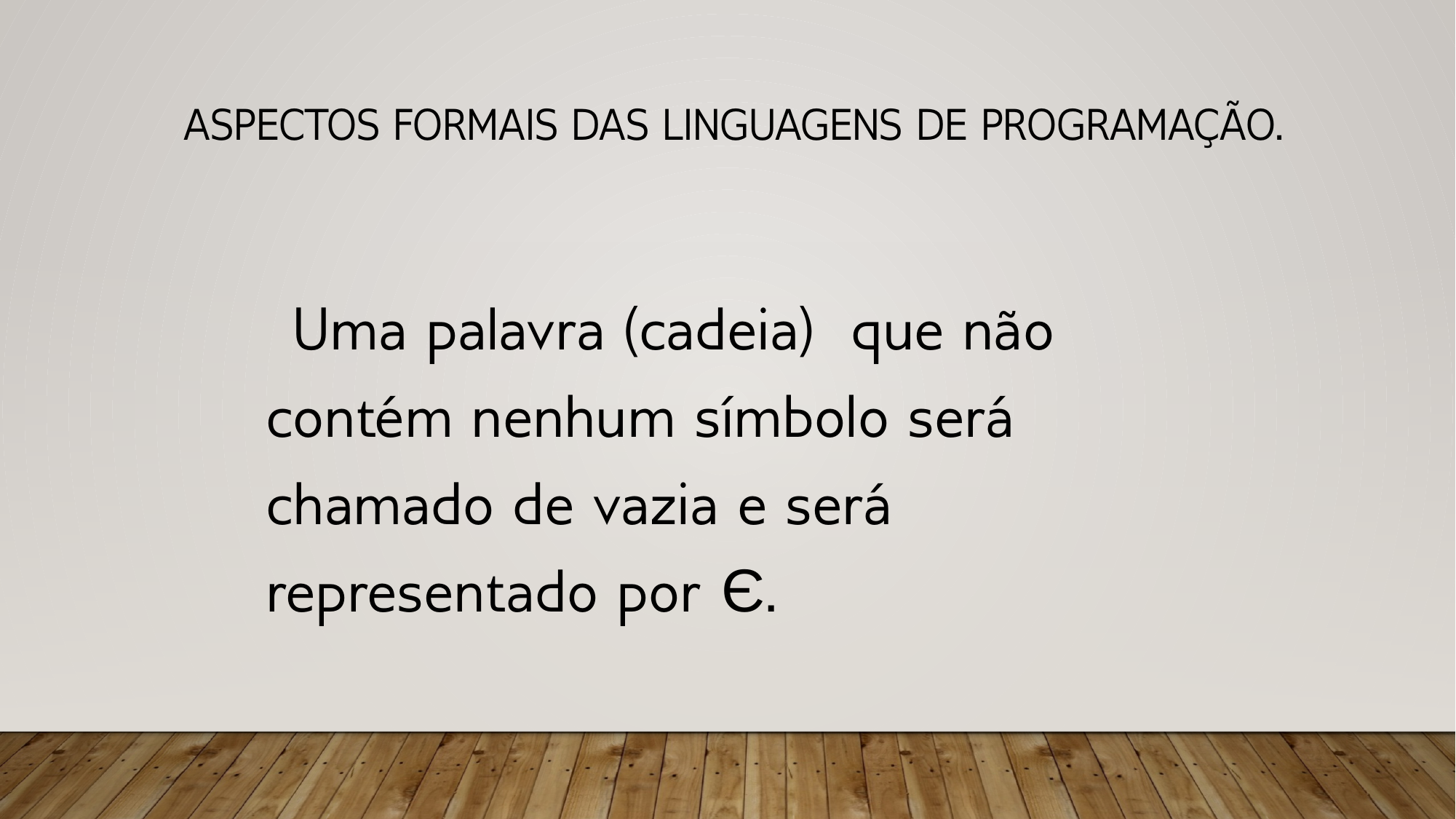

Aspectos formais das linguagens de programação.

   Uma palavra (cadeia)  que não contém nenhum símbolo será chamado de vazia e será representado por Є.